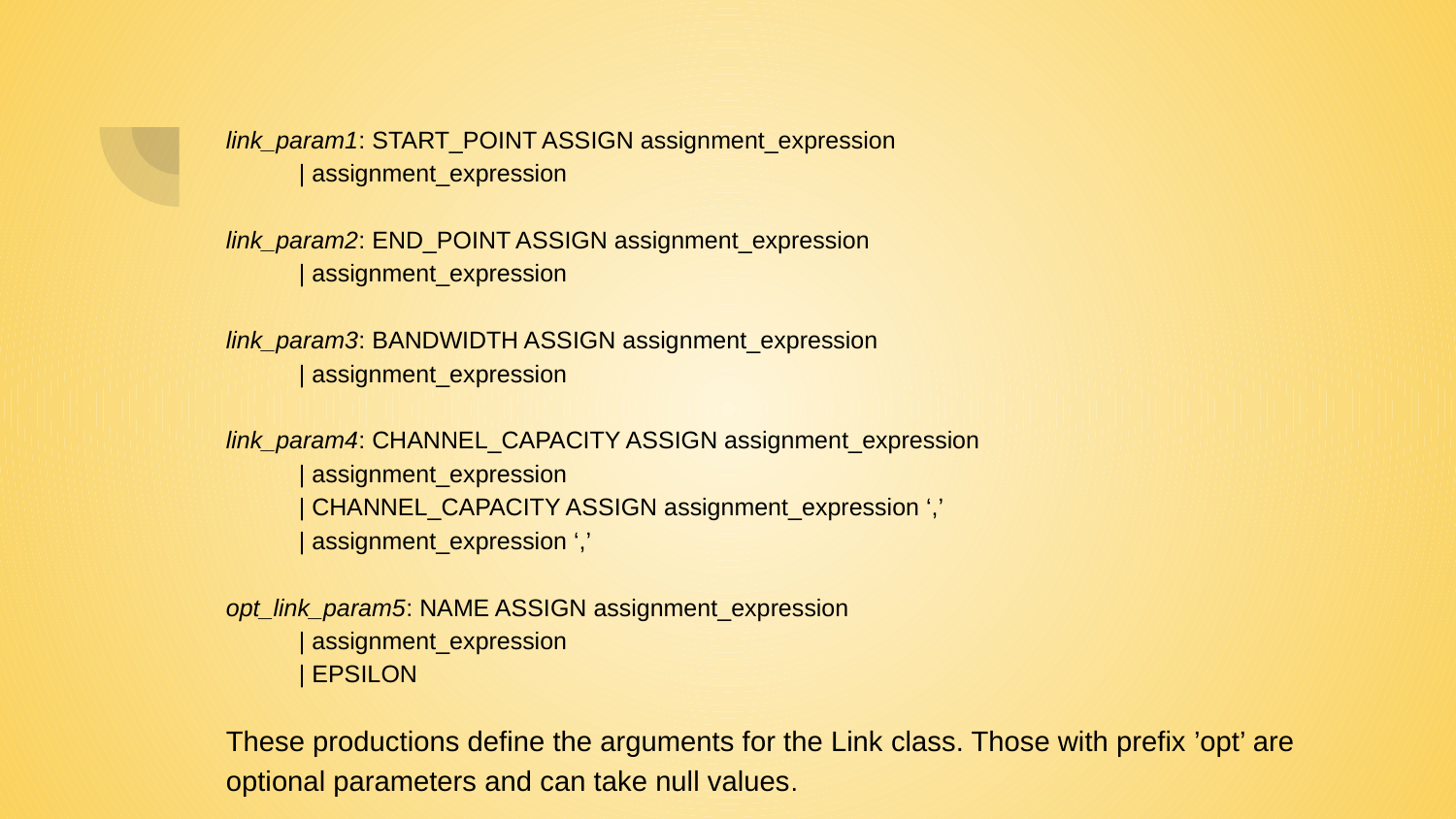

link_param1: START_POINT ASSIGN assignment_expression
| assignment_expression

link_param2: END_POINT ASSIGN assignment_expression
| assignment_expression

link_param3: BANDWIDTH ASSIGN assignment_expression
| assignment_expression

link_param4: CHANNEL_CAPACITY ASSIGN assignment_expression
| assignment_expression
| CHANNEL_CAPACITY ASSIGN assignment_expression ‘,’
| assignment_expression ‘,’

opt_link_param5: NAME ASSIGN assignment_expression
| assignment_expression
| EPSILON

These productions define the arguments for the Link class. Those with prefix ’opt’ are optional parameters and can take null values.